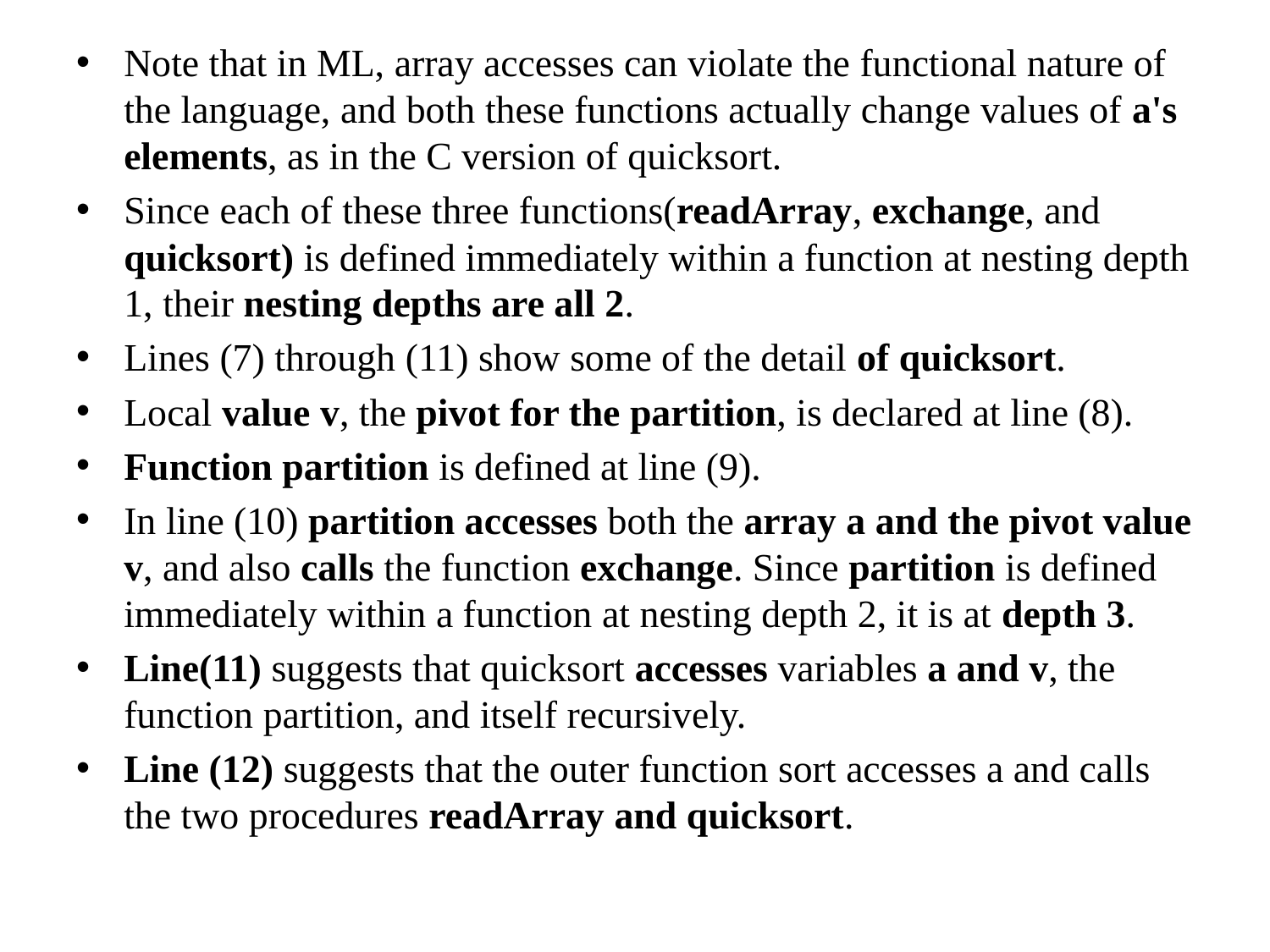

Note that in ML, array accesses can violate the functional nature of the language, and both these functions actually change values of a's elements, as in the C version of quicksort.
Since each of these three functions(readArray, exchange, and quicksort) is defined immediately within a function at nesting depth 1, their nesting depths are all 2.
Lines (7) through (11) show some of the detail of quicksort.
Local value v, the pivot for the partition, is declared at line (8).
Function partition is defined at line (9).
In line (10) partition accesses both the array a and the pivot value v, and also calls the function exchange. Since partition is defined immediately within a function at nesting depth 2, it is at depth 3.
Line(11) suggests that quicksort accesses variables a and v, the function partition, and itself recursively.
Line (12) suggests that the outer function sort accesses a and calls the two procedures readArray and quicksort.